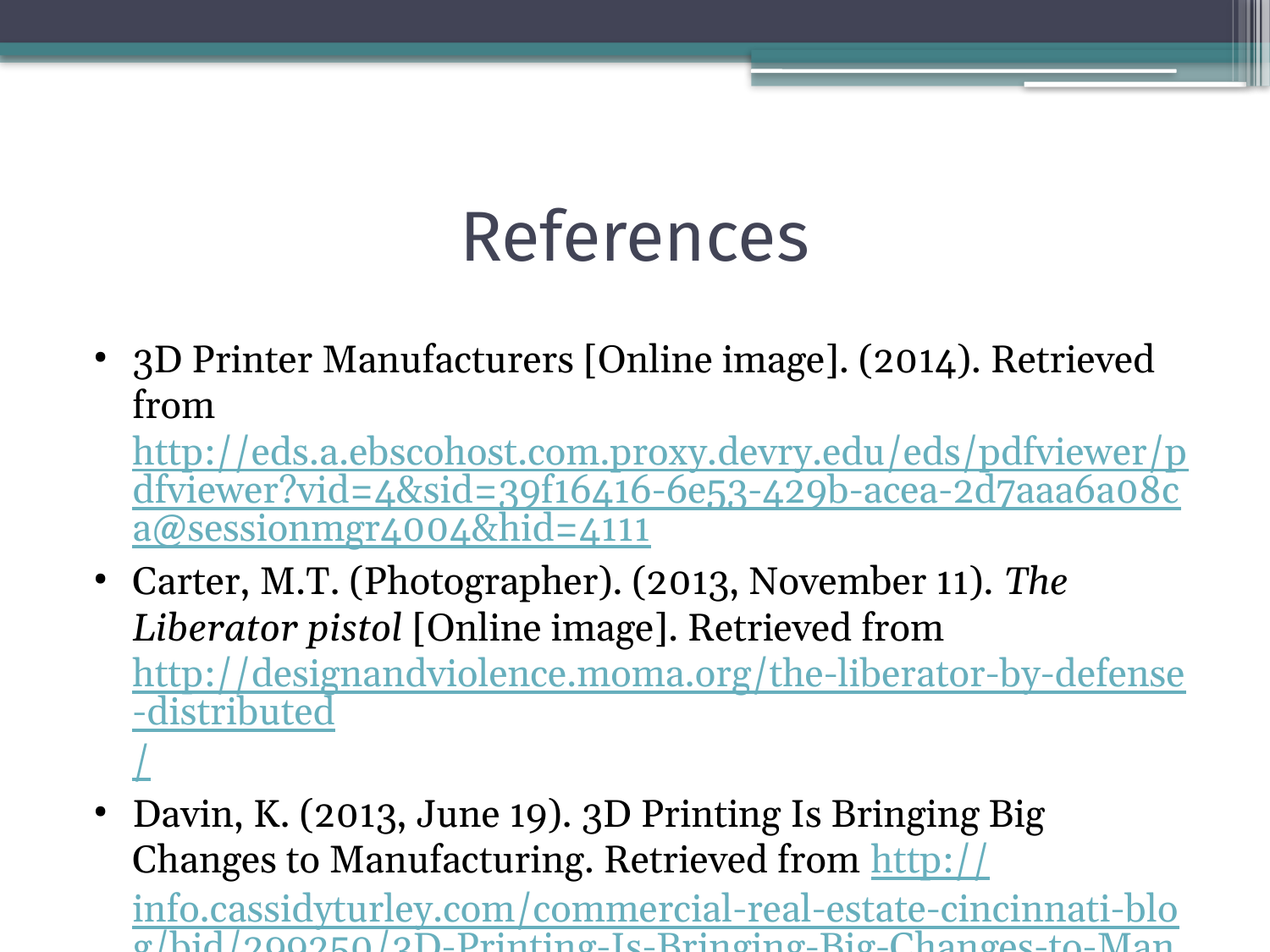

# References
3D Printer Manufacturers [Online image]. (2014). Retrieved from http://eds.a.ebscohost.com.proxy.devry.edu/eds/pdfviewer/pdfviewer?vid=4&sid=39f16416-6e53-429b-acea-2d7aaa6a08ca@sessionmgr4004&hid=4111
Carter, M.T. (Photographer). (2013, November 11). The Liberator pistol [Online image]. Retrieved from http://designandviolence.moma.org/the-liberator-by-defense-distributed/
Davin, K. (2013, June 19). 3D Printing Is Bringing Big Changes to Manufacturing. Retrieved from http://info.cassidyturley.com/commercial-real-estate-cincinnati-blog/bid/299250/3D-Printing-Is-Bringing-Big-Changes-to-Manufacturing
First replication [Online image]. (2009). Retrieved from https://commons.wikimedia.org/wiki/File:First_replication.jpg#metadata